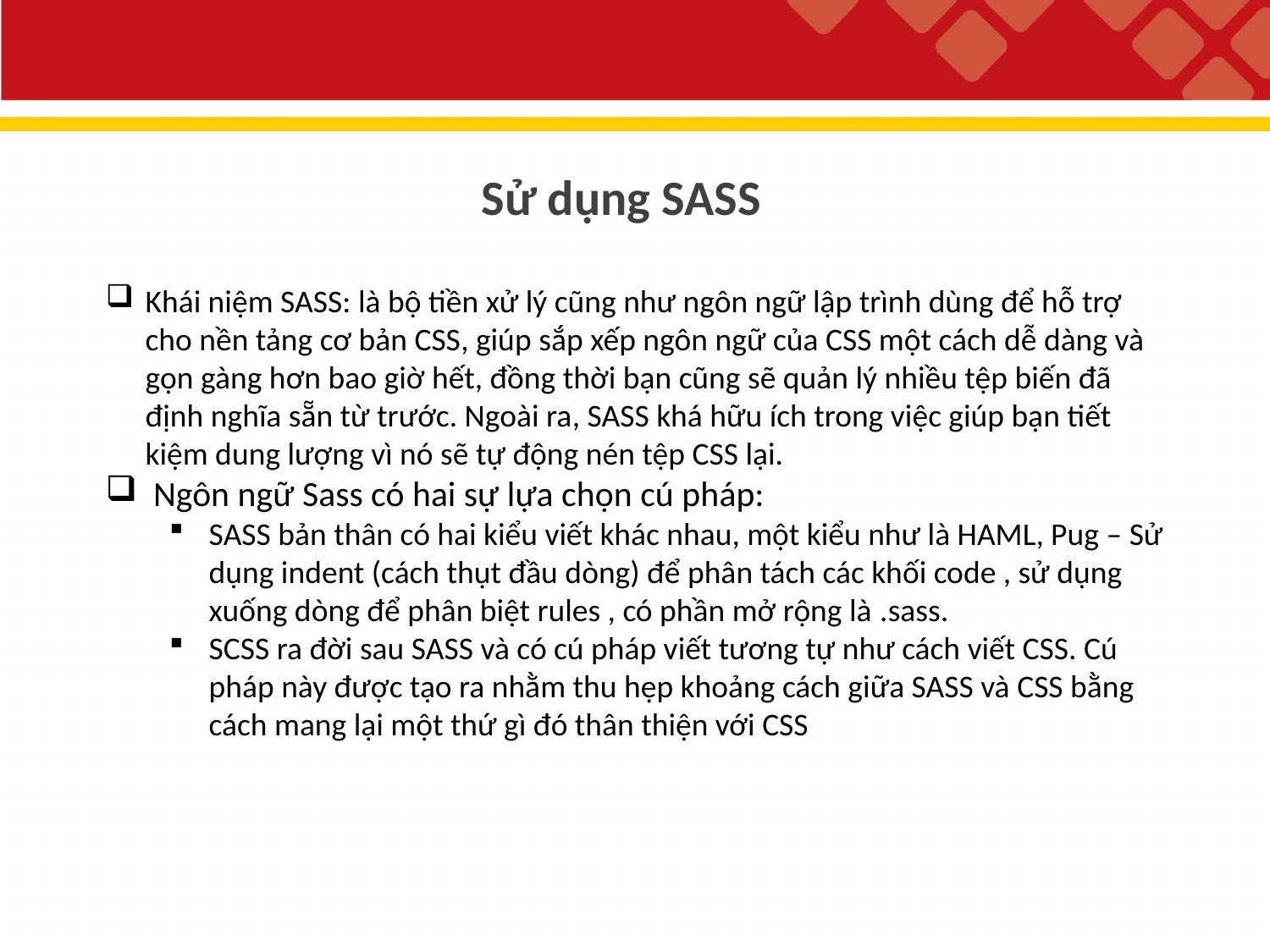

Sử dụng SASS

Khái niệm SASS: là bộ tiền xử lý cũng như ngôn ngữ lập trình dùng để hỗ trợ cho nền tảng cơ bản CSS, giúp sắp xếp ngôn ngữ của CSS một cách dễ dàng và gọn gàng hơn bao giờ hết, đồng thời bạn cũng sẽ quản lý nhiều tệp biến đã định nghĩa sẵn từ trước. Ngoài ra, SASS khá hữu ích trong việc giúp bạn tiết kiệm dung lượng vì nó sẽ tự động nén tệp CSS lại.
Ngôn ngữ Sass có hai sự lựa chọn cú pháp:
SASS bản thân có hai kiểu viết khác nhau, một kiểu như là HAML, Pug – Sử dụng indent (cách thụt đầu dòng) để phân tách các khối code , sử dụng xuống dòng để phân biệt rules , có phần mở rộng là .sass.
SCSS ra đời sau SASS và có cú pháp viết tương tự như cách viết CSS. Cú pháp này được tạo ra nhằm thu hẹp khoảng cách giữa SASS và CSS bằng cách mang lại một thứ gì đó thân thiện với CSS